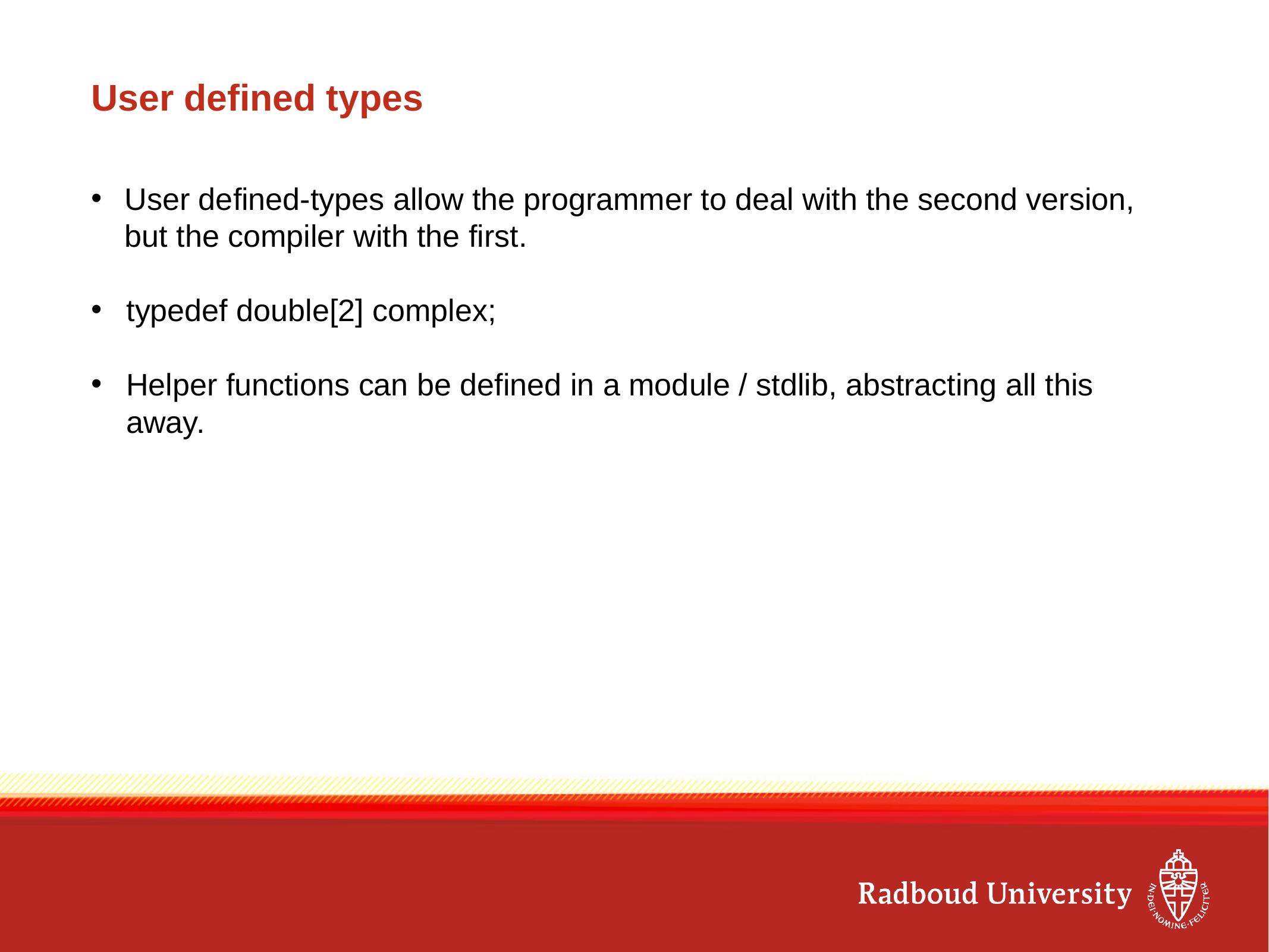

# User defined types
User defined-types allow the programmer to deal with the second version, but the compiler with the first.
typedef double[2] complex;
Helper functions can be defined in a module / stdlib, abstracting all this away.